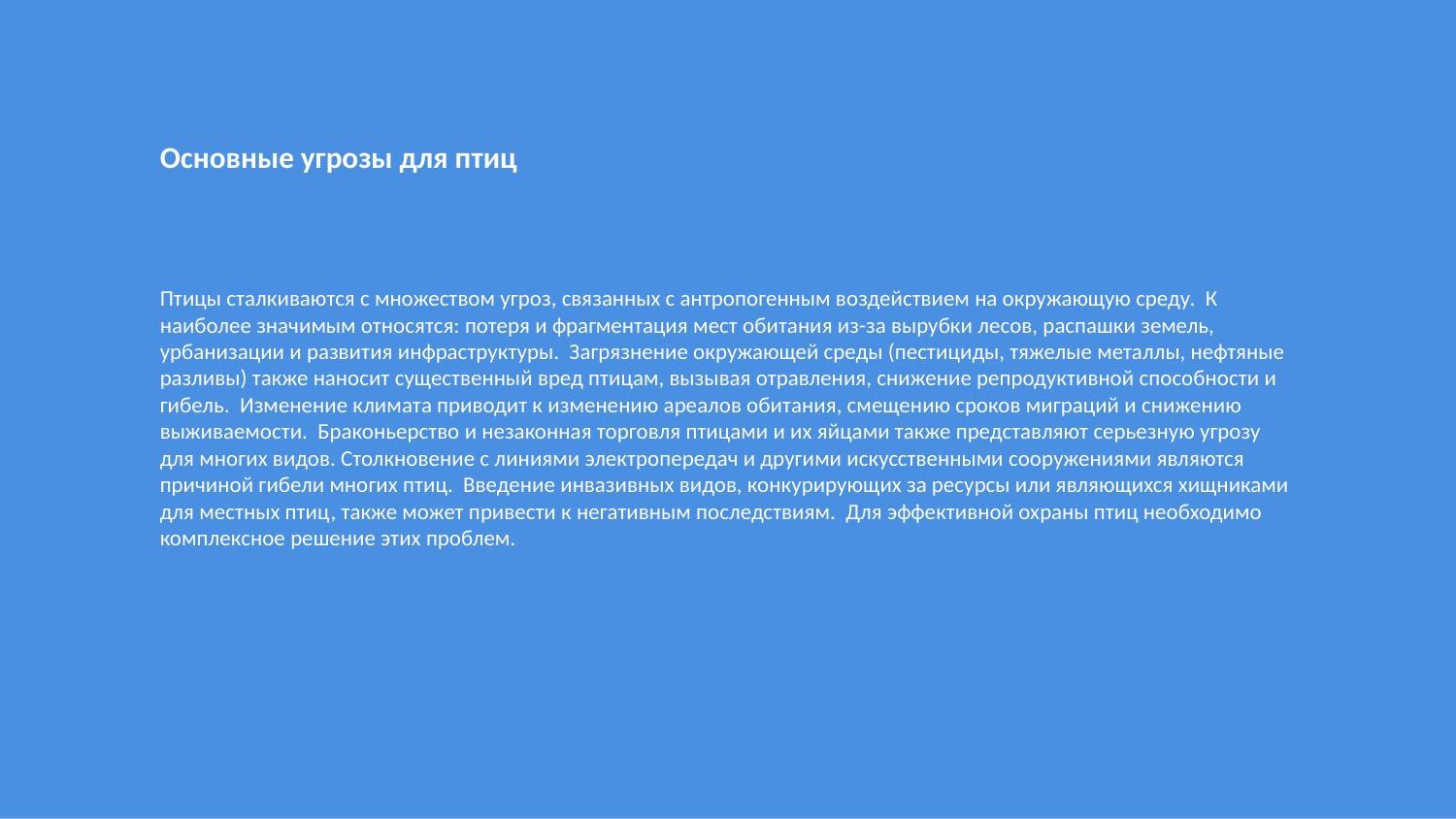

Основные угрозы для птиц
Птицы сталкиваются с множеством угроз, связанных с антропогенным воздействием на окружающую среду.  К наиболее значимым относятся: потеря и фрагментация мест обитания из-за вырубки лесов, распашки земель, урбанизации и развития инфраструктуры.  Загрязнение окружающей среды (пестициды, тяжелые металлы, нефтяные разливы) также наносит существенный вред птицам, вызывая отравления, снижение репродуктивной способности и гибель.  Изменение климата приводит к изменению ареалов обитания, смещению сроков миграций и снижению выживаемости.  Браконьерство и незаконная торговля птицами и их яйцами также представляют серьезную угрозу для многих видов. Столкновение с линиями электропередач и другими искусственными сооружениями являются причиной гибели многих птиц.  Введение инвазивных видов, конкурирующих за ресурсы или являющихся хищниками для местных птиц, также может привести к негативным последствиям.  Для эффективной охраны птиц необходимо комплексное решение этих проблем.